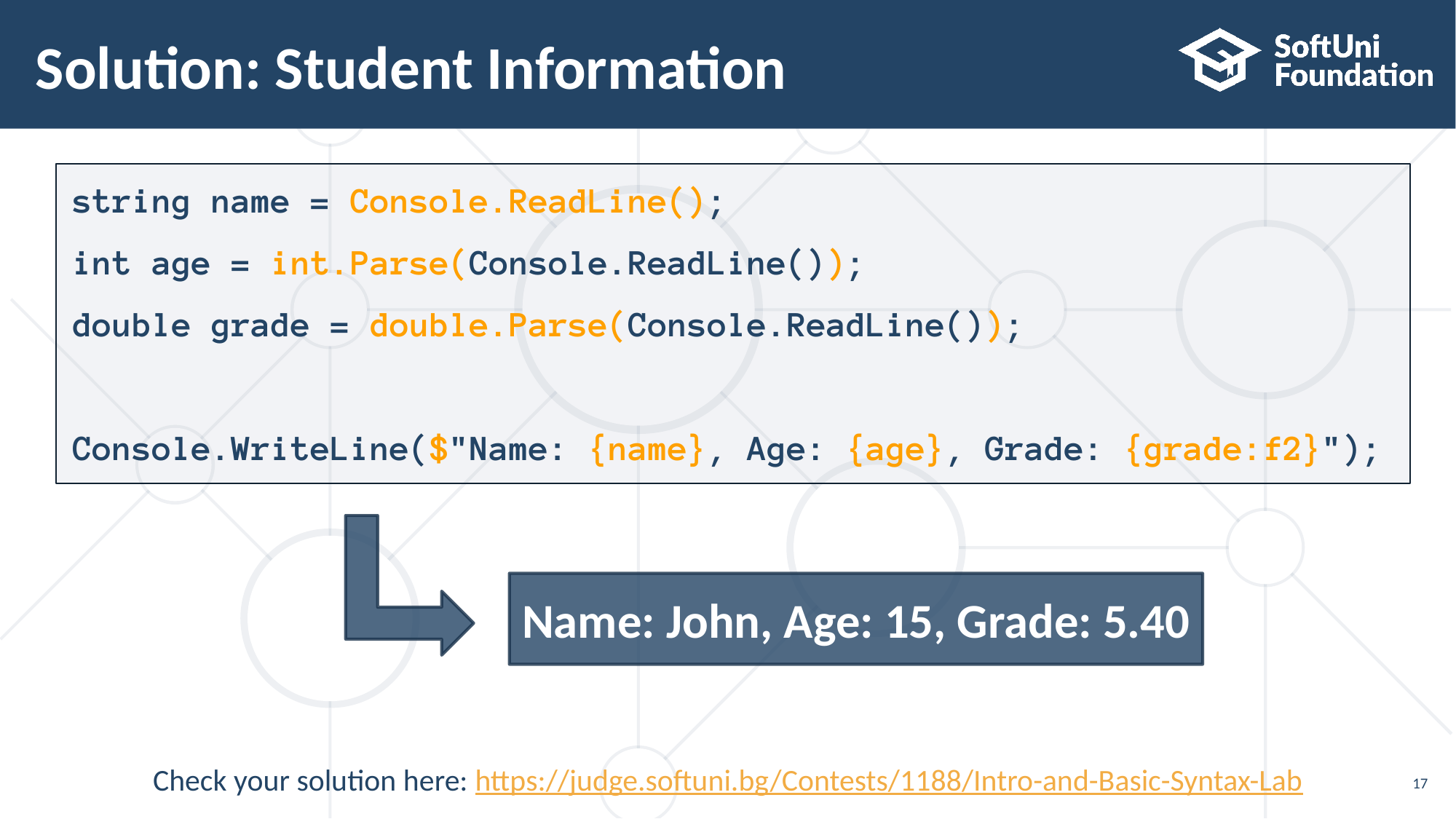

# Solution: Student Information
string name = Console.ReadLine();
int age = int.Parse(Console.ReadLine());
double grade = double.Parse(Console.ReadLine());

Console.WriteLine($"Name: {name}, Age: {age}, Grade: {grade:f2}");

Name: John, Age: 15, Grade: 5.40
Check your solution here: https://judge.softuni.bg/Contests/1188/Intro-and-Basic-Syntax-Lab
17